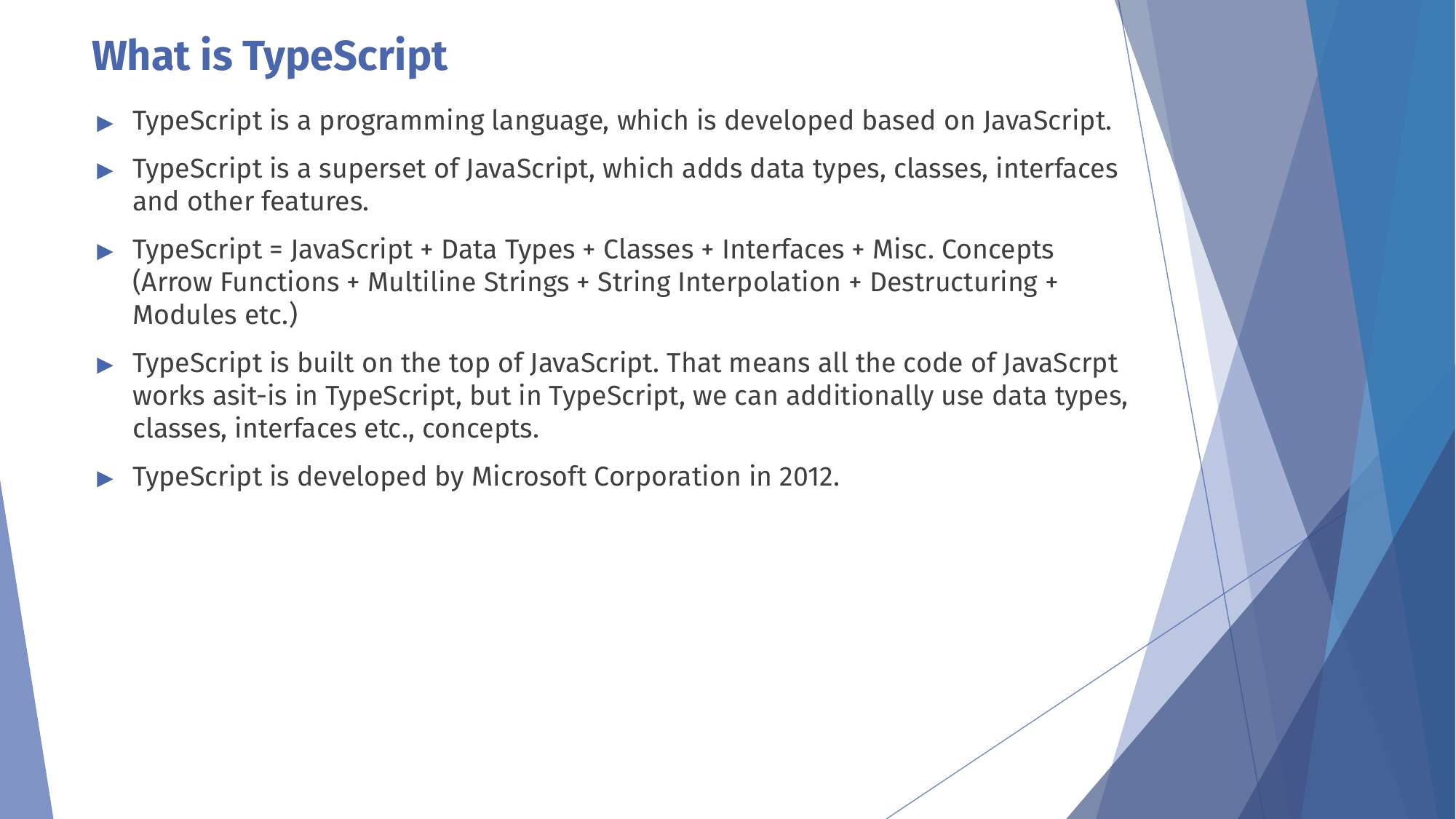

# What is TypeScript
TypeScript is a programming language, which is developed based on JavaScript.
TypeScript is a superset of JavaScript, which adds data types, classes, interfaces and other features.
TypeScript = JavaScript + Data Types + Classes + Interfaces + Misc. Concepts (Arrow Functions + Multiline Strings + String Interpolation + Destructuring + Modules etc.)
TypeScript is built on the top of JavaScript. That means all the code of JavaScrpt works asit-is in TypeScript, but in TypeScript, we can additionally use data types, classes, interfaces etc., concepts.
TypeScript is developed by Microsoft Corporation in 2012.